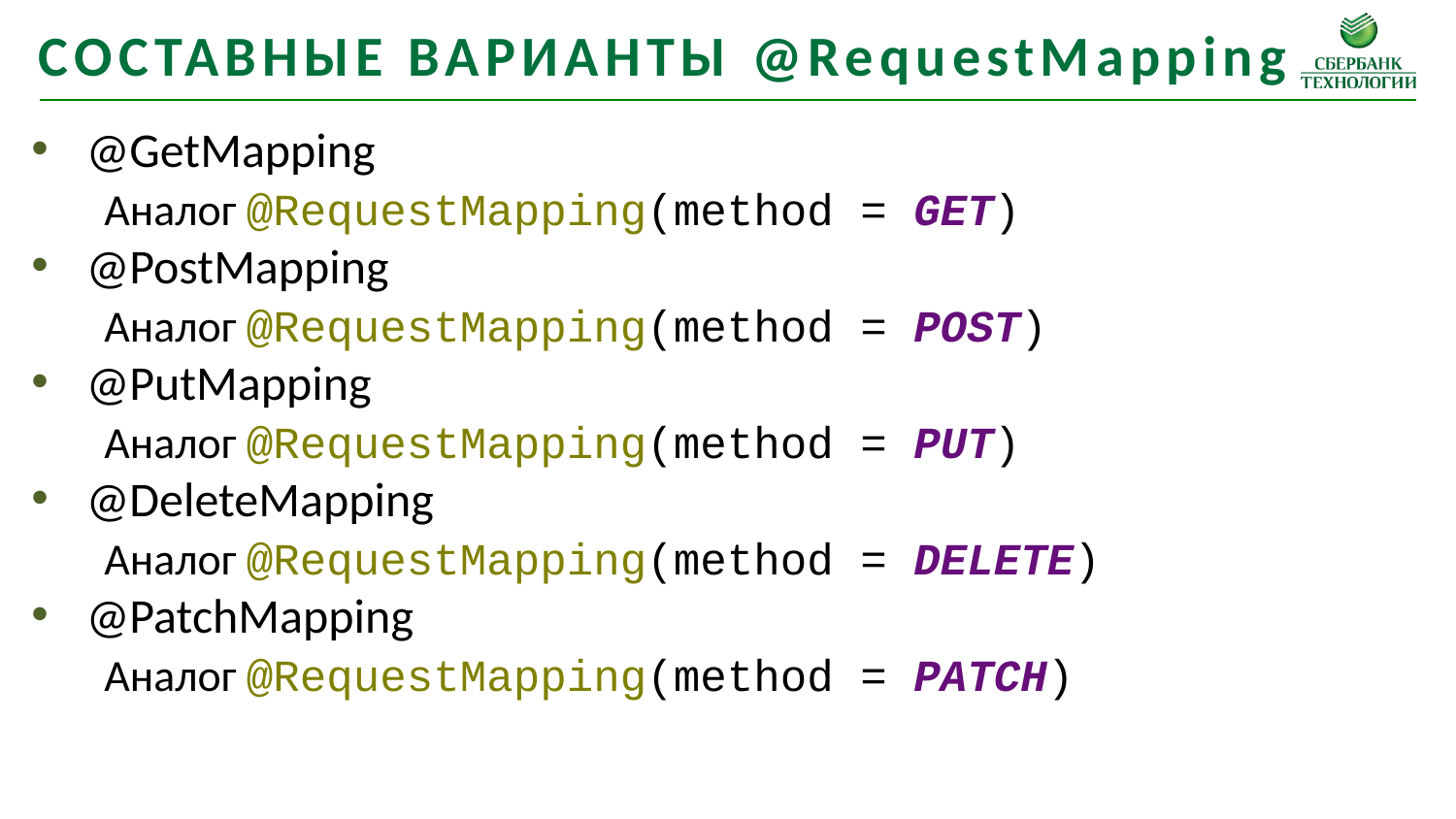

составные варианты @RequestMapping
@GetMapping
	Аналог @RequestMapping(method = GET)
@PostMapping
	Аналог @RequestMapping(method = POST)
@PutMapping
	Аналог @RequestMapping(method = PUT)
@DeleteMapping
	Аналог @RequestMapping(method = DELETE)
@PatchMapping
	Аналог @RequestMapping(method = PATCH)